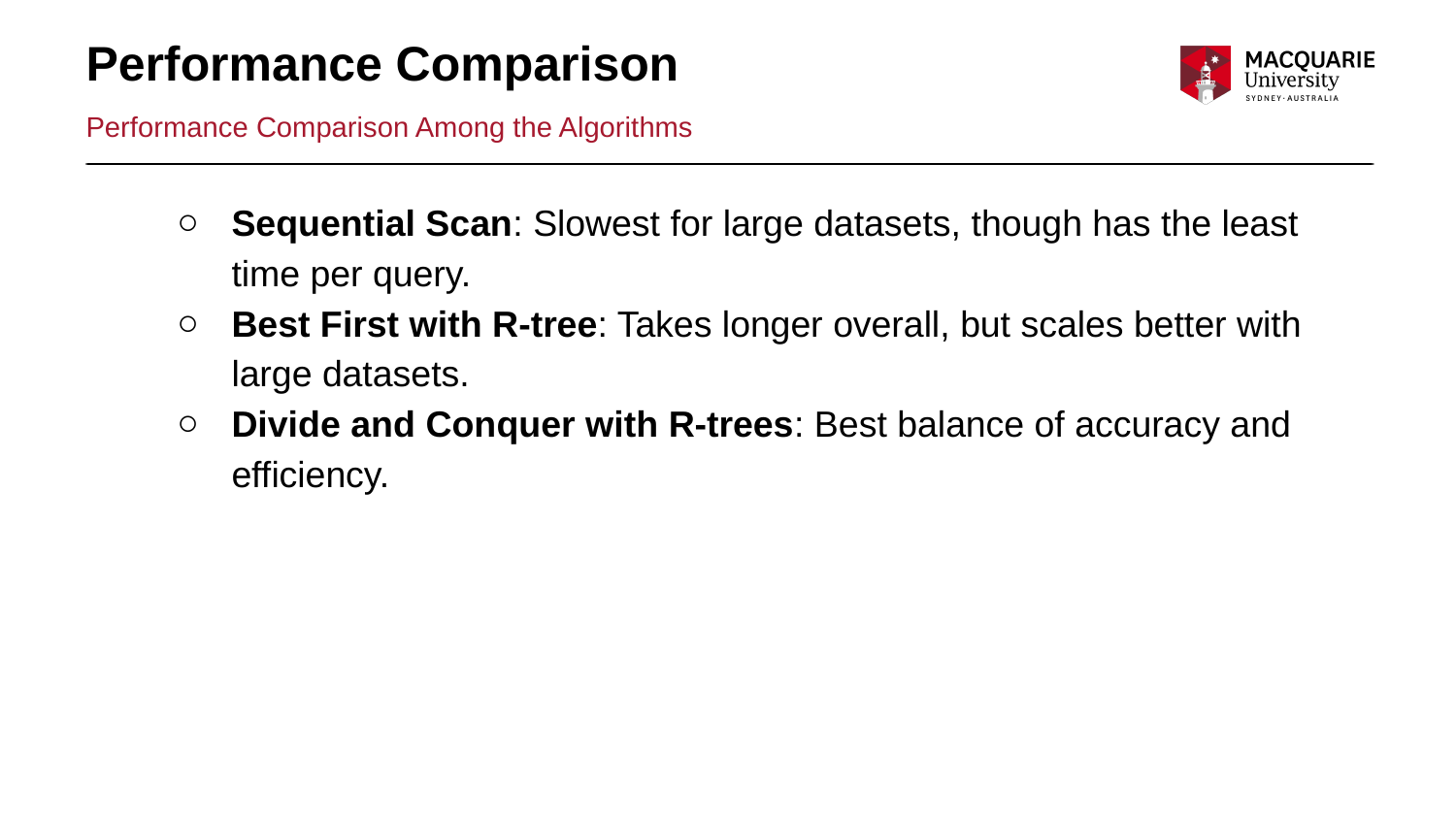

# Performance Comparison
Performance Comparison Among the Algorithms
Sequential Scan: Slowest for large datasets, though has the least time per query.
Best First with R-tree: Takes longer overall, but scales better with large datasets.
Divide and Conquer with R-trees: Best balance of accuracy and efficiency.